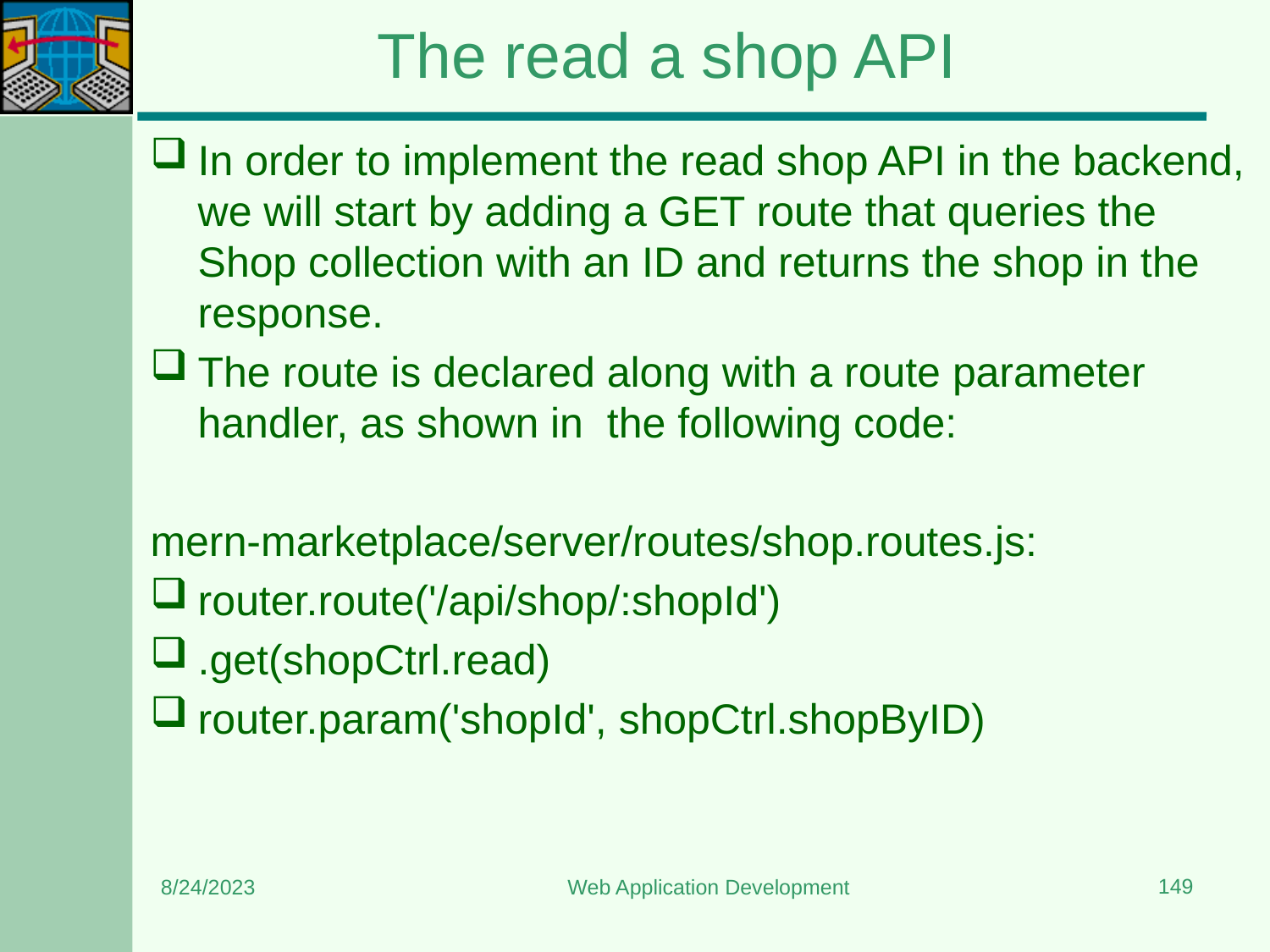

# The read a shop API
In order to implement the read shop API in the backend, we will start by adding a GET route that queries the Shop collection with an ID and returns the shop in the response.
The route is declared along with a route parameter handler, as shown in  the following code:

mern-marketplace/server/routes/shop.routes.js:
router.route('/api/shop/:shopId')
.get(shopCtrl.read)
router.param('shopId', shopCtrl.shopByID)
149
8/24/2023
Web Application Development